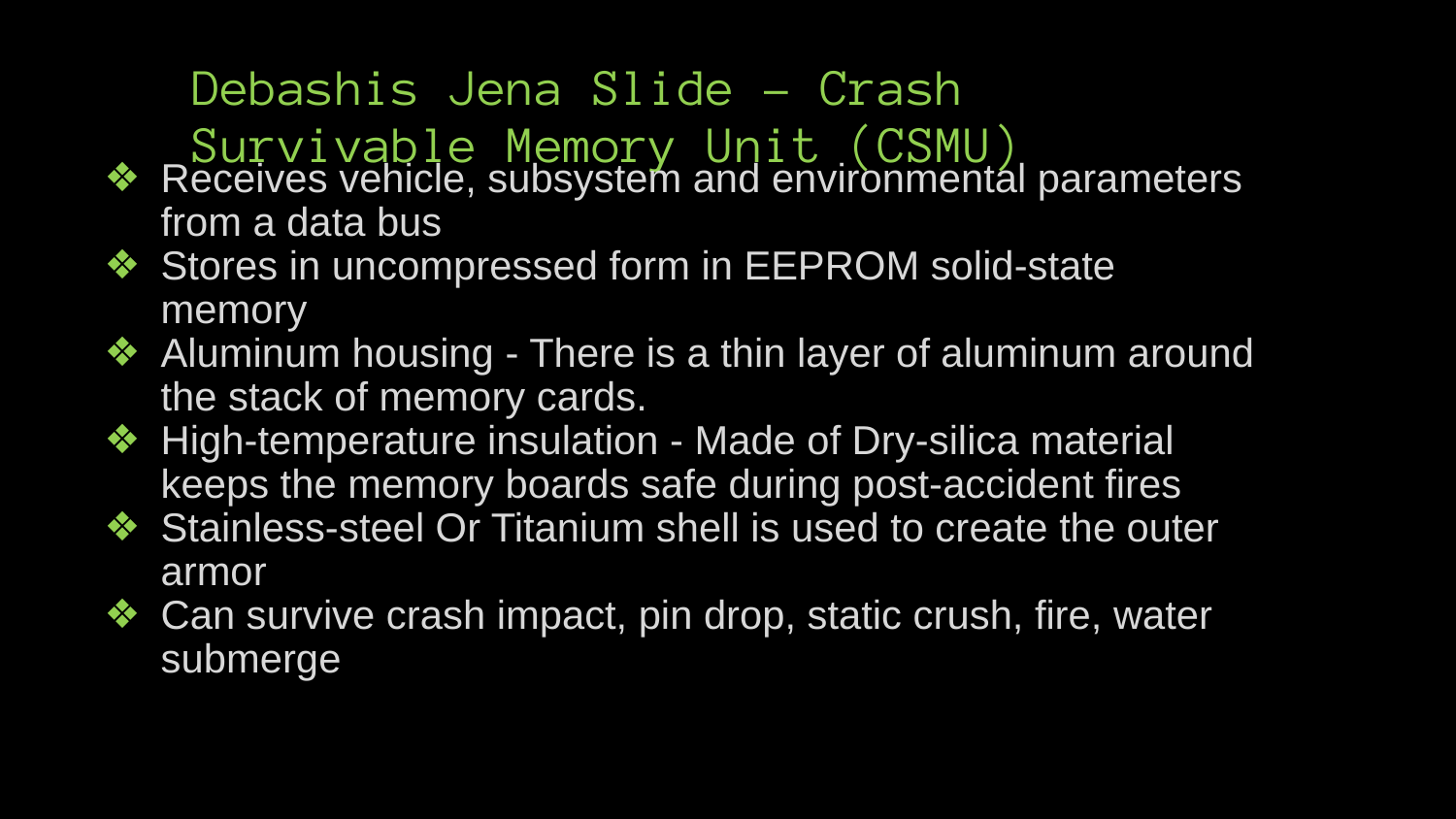

# Debashis Jena Slide - Crash Survivable Memory Unit (CSMU)
Receives vehicle, subsystem and environmental parameters from a data bus
Stores in uncompressed form in EEPROM solid-state memory
Aluminum housing - There is a thin layer of aluminum around the stack of memory cards.
High-temperature insulation - Made of Dry-silica material keeps the memory boards safe during post-accident fires
Stainless-steel Or Titanium shell is used to create the outer armor
Can survive crash impact, pin drop, static crush, fire, water submerge